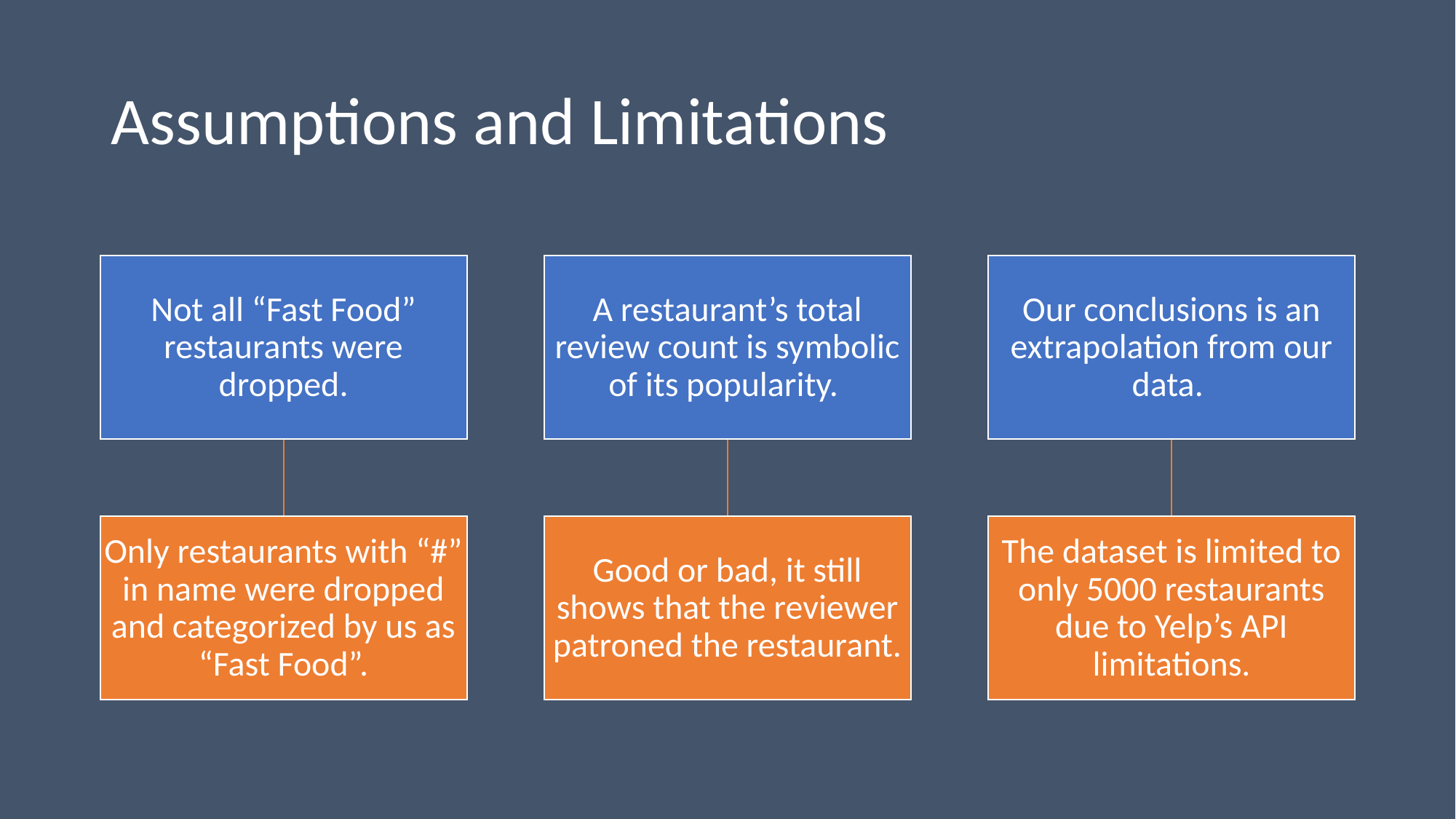

# Assumptions and Limitations
Not all “Fast Food” restaurants were dropped.
Only restaurants with “#” in name were dropped and categorized by us as “Fast Food”.
A restaurant’s total review count is symbolic of its popularity.
Good or bad, it still shows that the reviewer patroned the restaurant.
Our conclusions is an extrapolation from our data.
The dataset is limited to only 5000 restaurants due to Yelp’s API limitations.